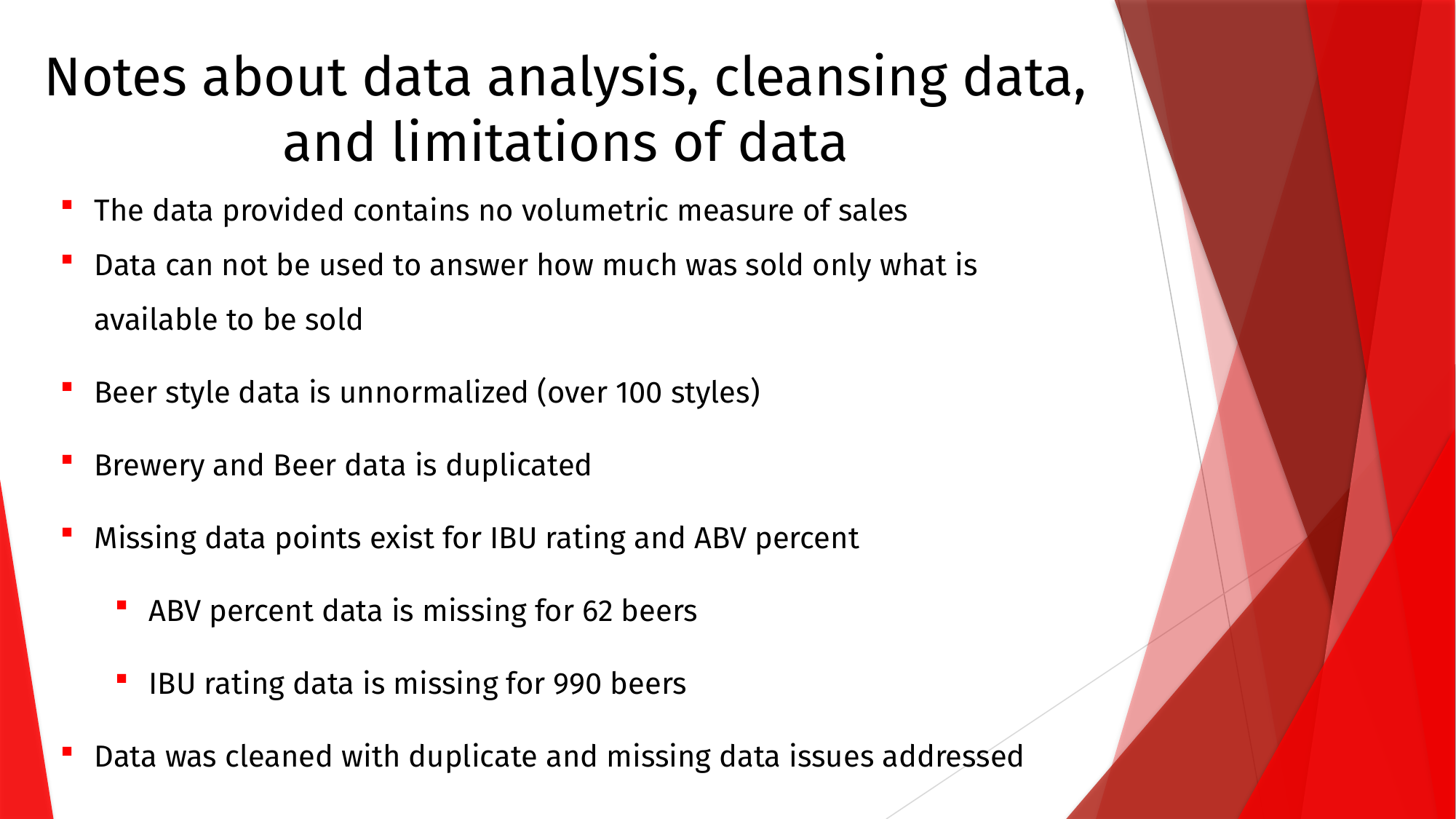

Notes about data analysis, cleansing data, and limitations of data
The data provided contains no volumetric measure of sales
Data can not be used to answer how much was sold only what is available to be sold
Beer style data is unnormalized (over 100 styles)
Brewery and Beer data is duplicated
Missing data points exist for IBU rating and ABV percent
ABV percent data is missing for 62 beers
IBU rating data is missing for 990 beers
Data was cleaned with duplicate and missing data issues addressed